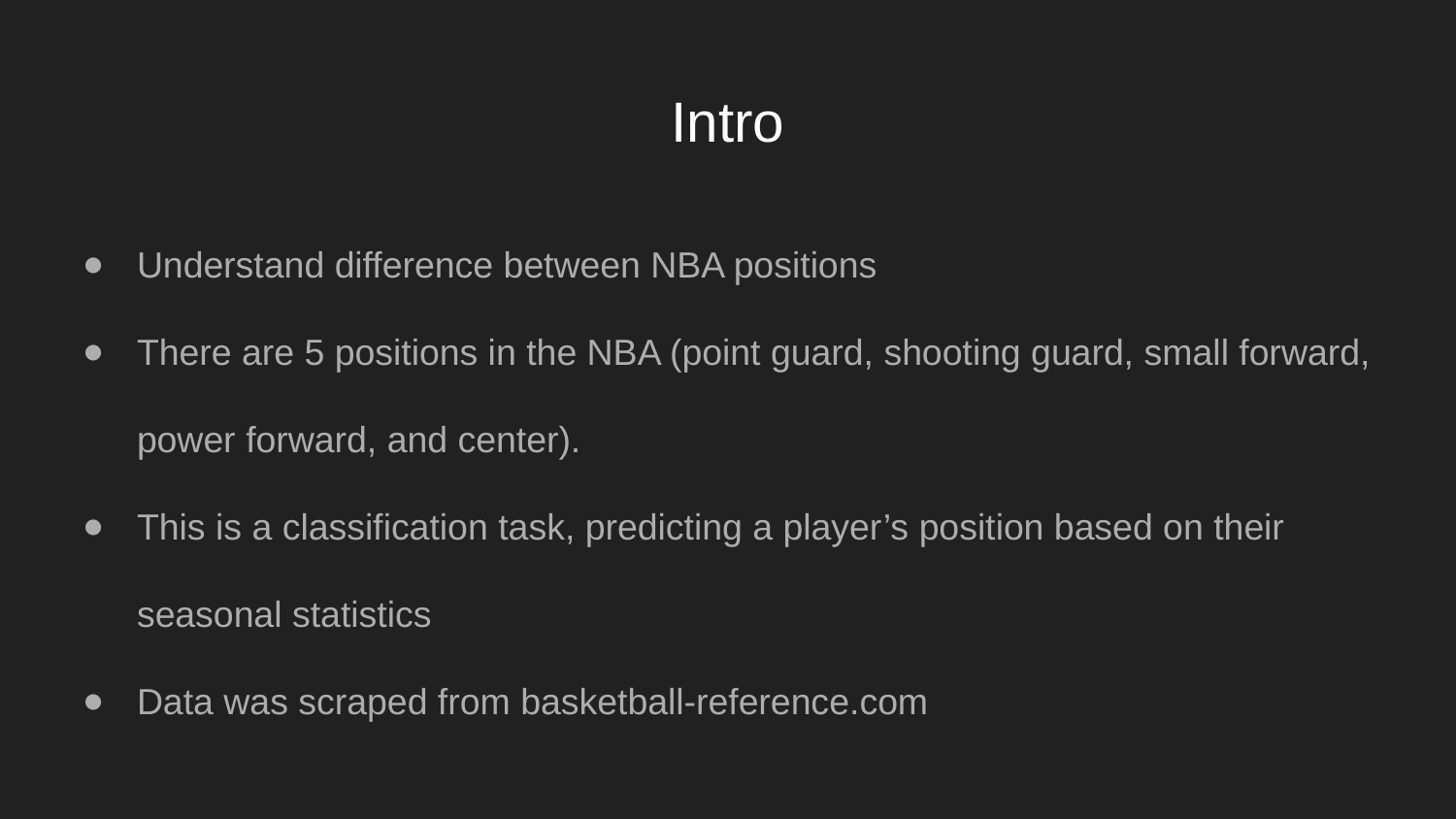

# Intro
Understand difference between NBA positions
There are 5 positions in the NBA (point guard, shooting guard, small forward, power forward, and center).
This is a classification task, predicting a player’s position based on their seasonal statistics
Data was scraped from basketball-reference.com